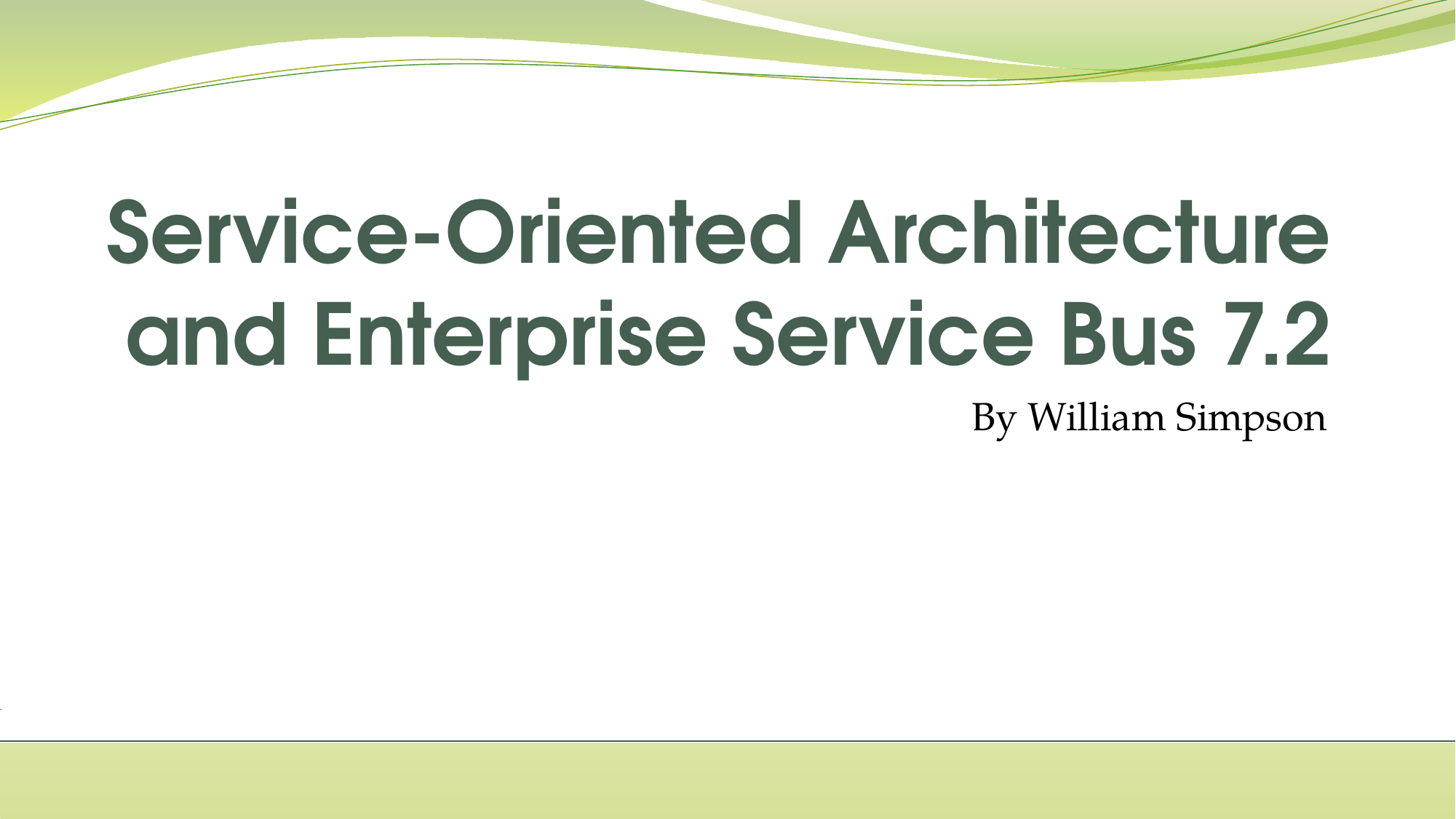

# Service-Oriented Architecture and Enterprise Service Bus 7.2
By William Simpson